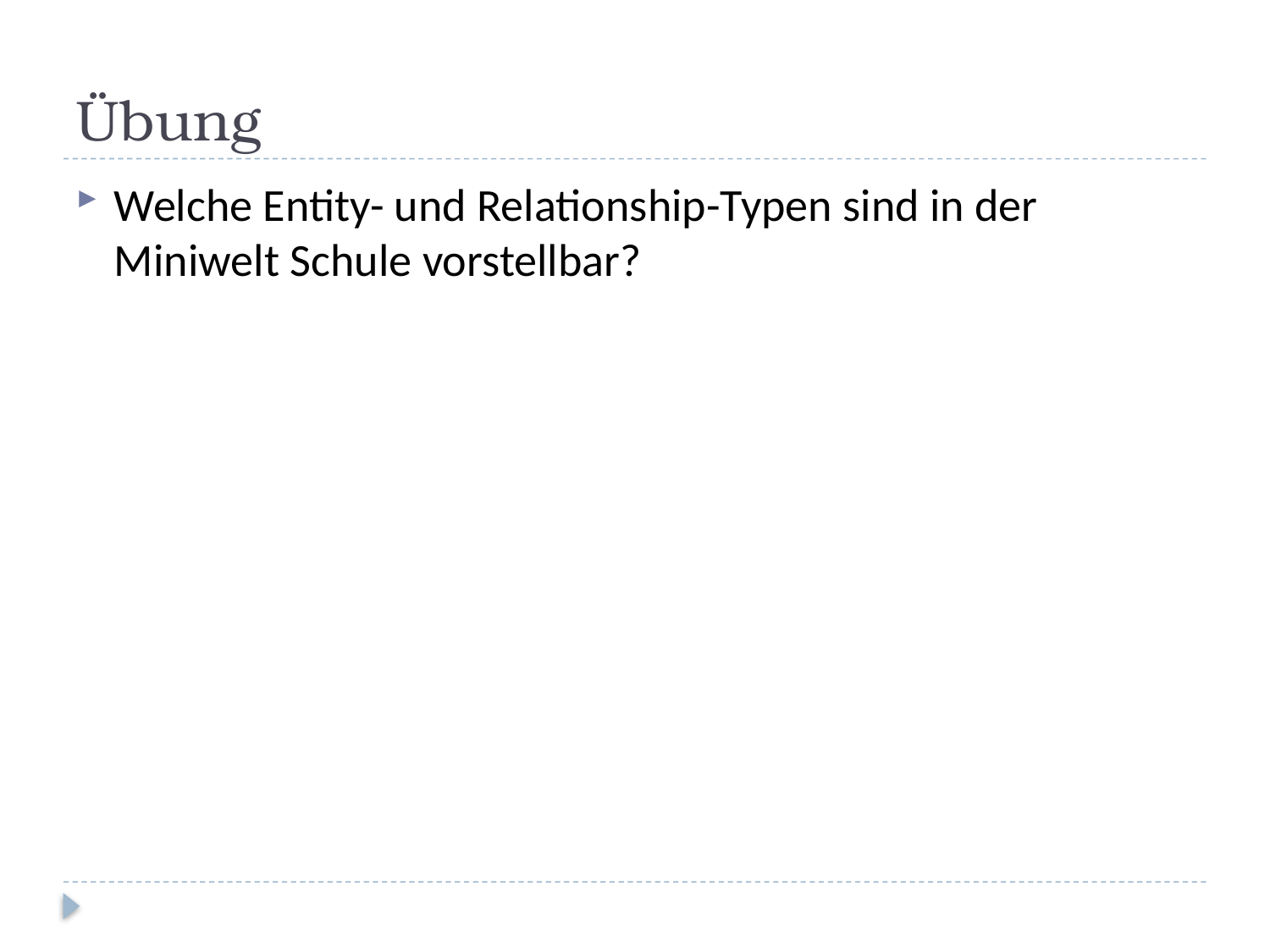

# Übung
Welche Entity- und Relationship-Typen sind in der Miniwelt Schule vorstellbar?